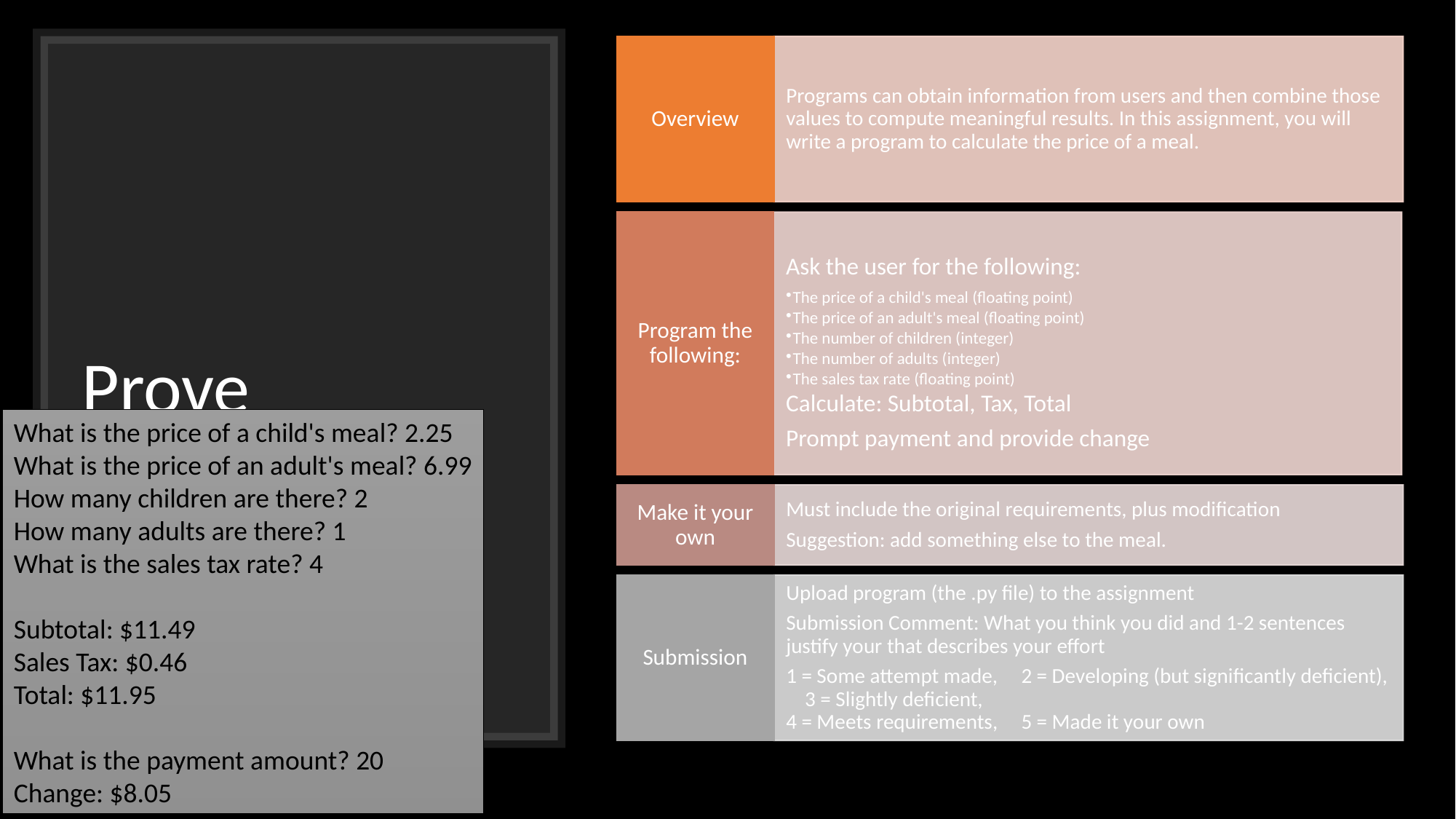

Programs can obtain information from users and then combine those values to compute meaningful results. In this assignment, you will write a program to calculate the price of a meal.
Overview
Ask the user for the following:
The price of a child's meal (floating point)
The price of an adult's meal (floating point)
The number of children (integer)
The number of adults (integer)
The sales tax rate (floating point)
Calculate: Subtotal, Tax, Total
Prompt payment and provide change
Program the following:
Must include the original requirements, plus modification
Suggestion: add something else to the meal.
Make it your own
Upload program (the .py file) to the assignment
Submission Comment: What you think you did and 1-2 sentences justify your that describes your effort
1 = Some attempt made,     2 = Developing (but significantly deficient),     3 = Slightly deficient,
4 = Meets requirements,     5 = Made it your own
Submission
# Prove
What is the price of a child's meal? 2.25
What is the price of an adult's meal? 6.99
How many children are there? 2
How many adults are there? 1
What is the sales tax rate? 4

Subtotal: $11.49
Sales Tax: $0.46
Total: $11.95

What is the payment amount? 20
Change: $8.05